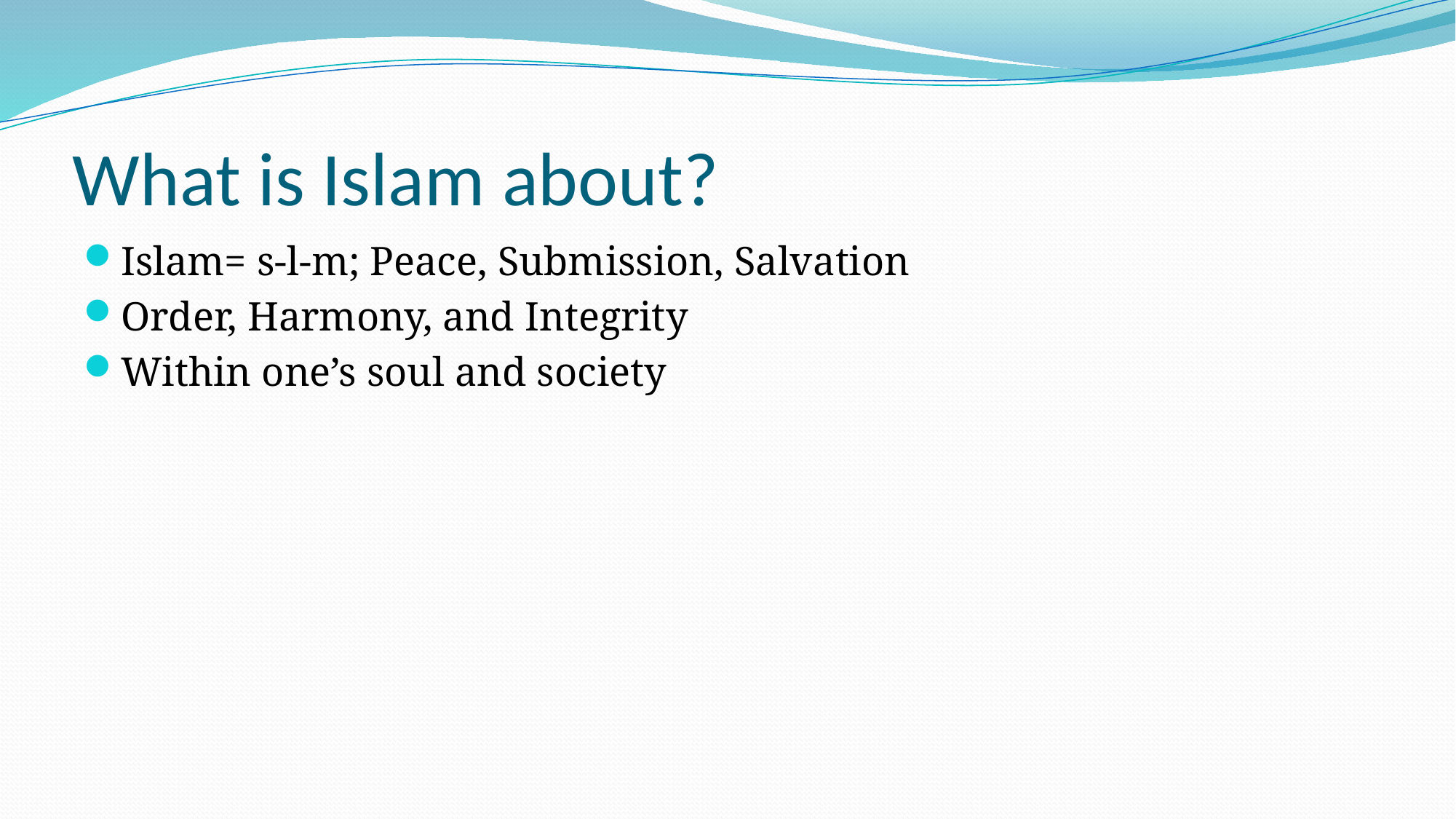

# What is Islam about?
Islam= s-l-m; Peace, Submission, Salvation
Order, Harmony, and Integrity
Within one’s soul and society